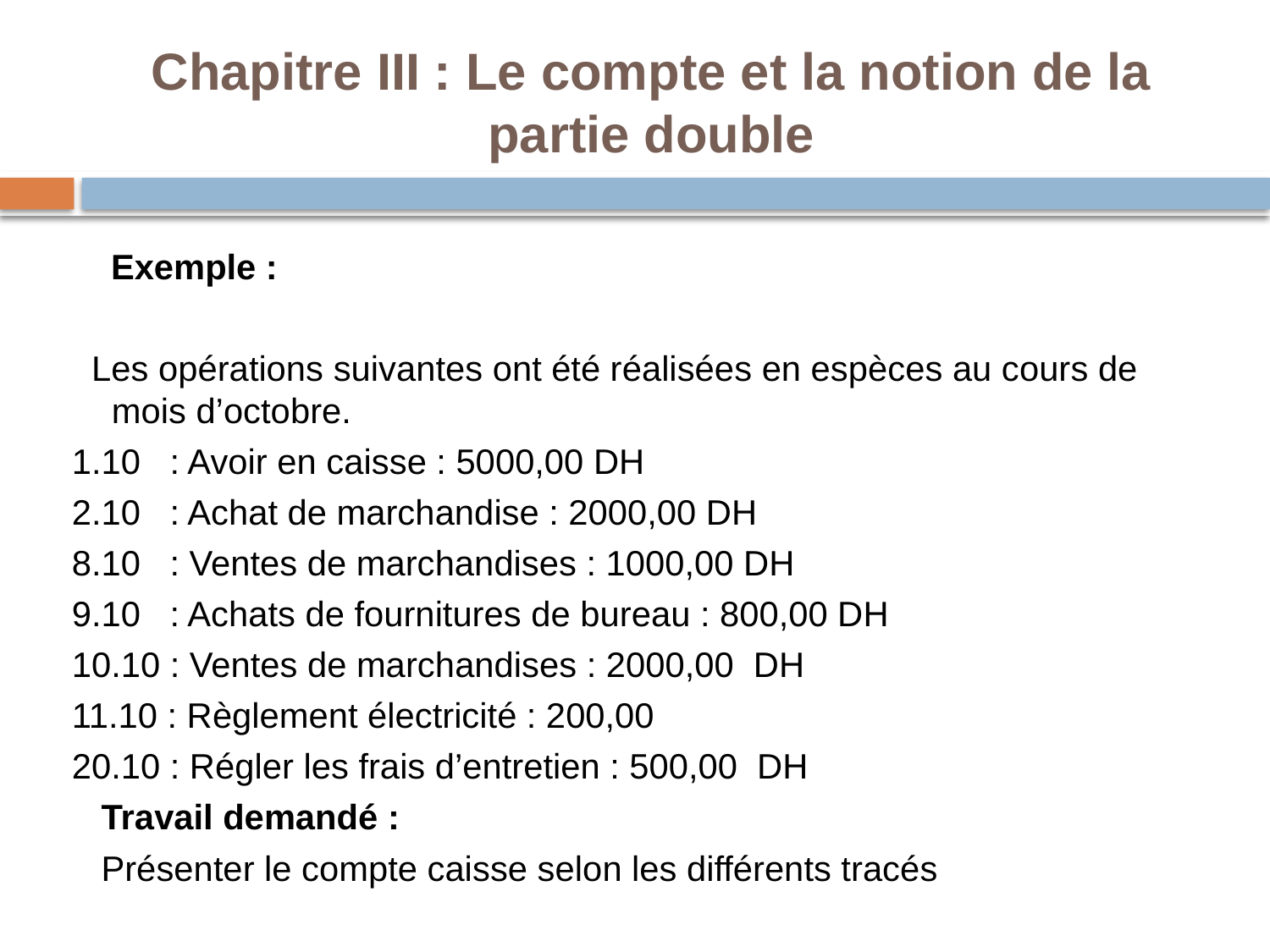

# Chapitre III : Le compte et la notion de la partie double
    Exemple :

  Les opérations suivantes ont été réalisées en espèces au cours de mois d’octobre.
1.10   : Avoir en caisse : 5000,00 DH
2.10   : Achat de marchandise : 2000,00 DH
8.10   : Ventes de marchandises : 1000,00 DH
9.10   : Achats de fournitures de bureau : 800,00 DH
10.10 : Ventes de marchandises : 2000,00  DH
11.10 : Règlement électricité : 200,00
20.10 : Régler les frais d’entretien : 500,00  DH
   Travail demandé :
   Présenter le compte caisse selon les différents tracés